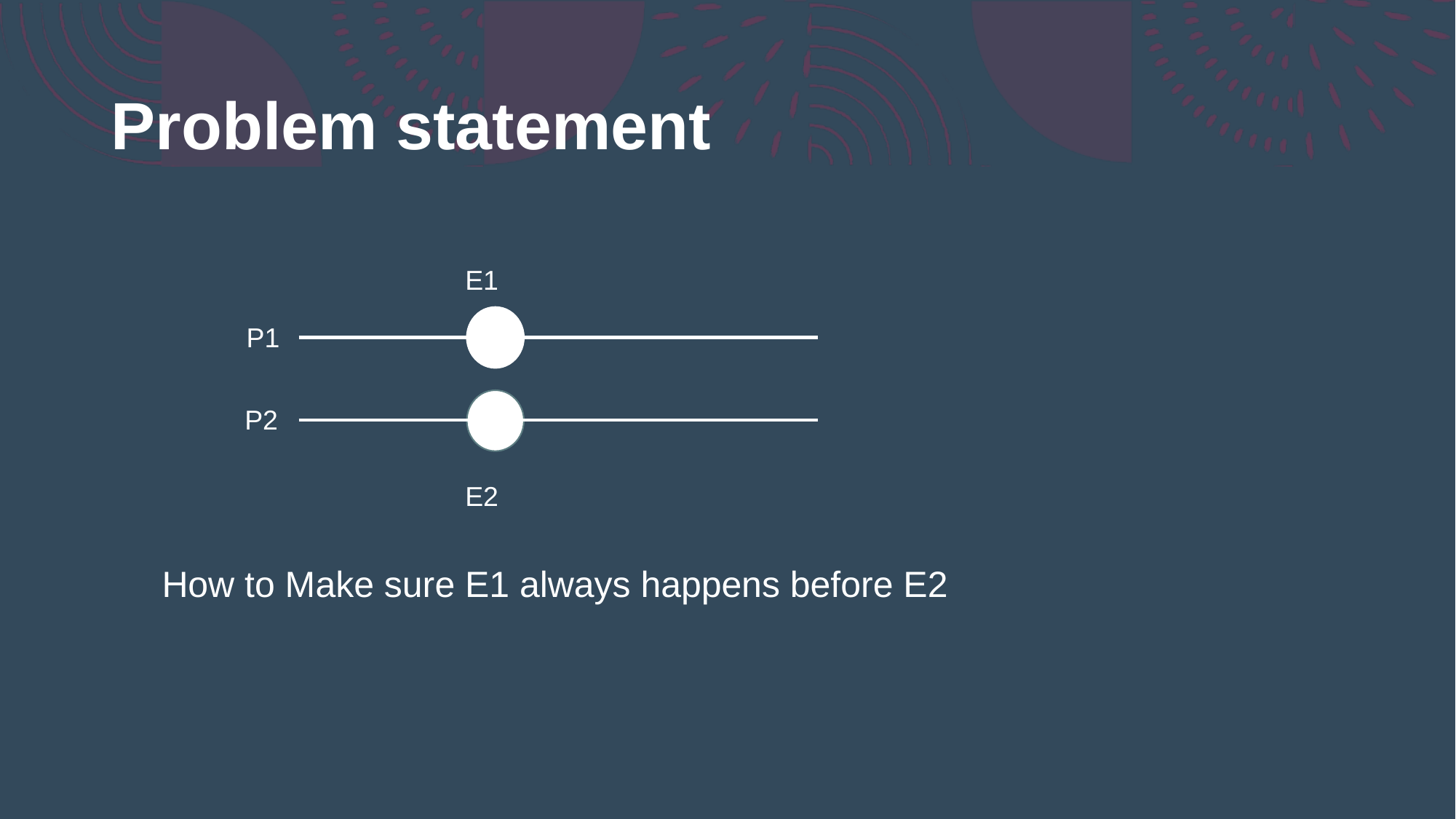

# Problem statement
E1

P1

P2
E2
How to Make sure E1 always happens before E2